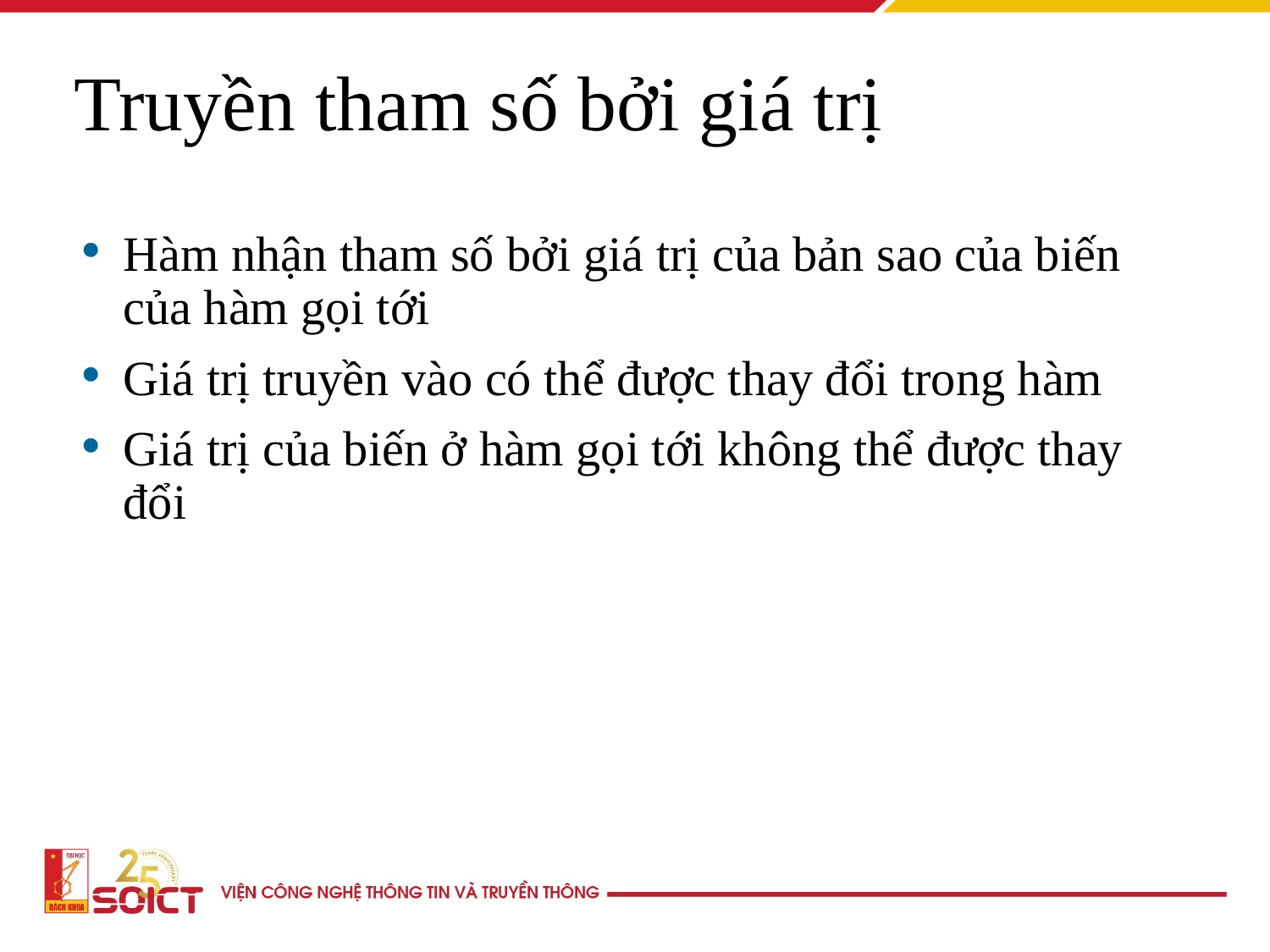

Truyền tham số bởi giá trị
Hàm nhận tham số bởi giá trị của bản sao của biến của hàm gọi tới
Giá trị truyền vào có thể được thay đổi trong hàm
Giá trị của biến ở hàm gọi tới không thể được thay đổi